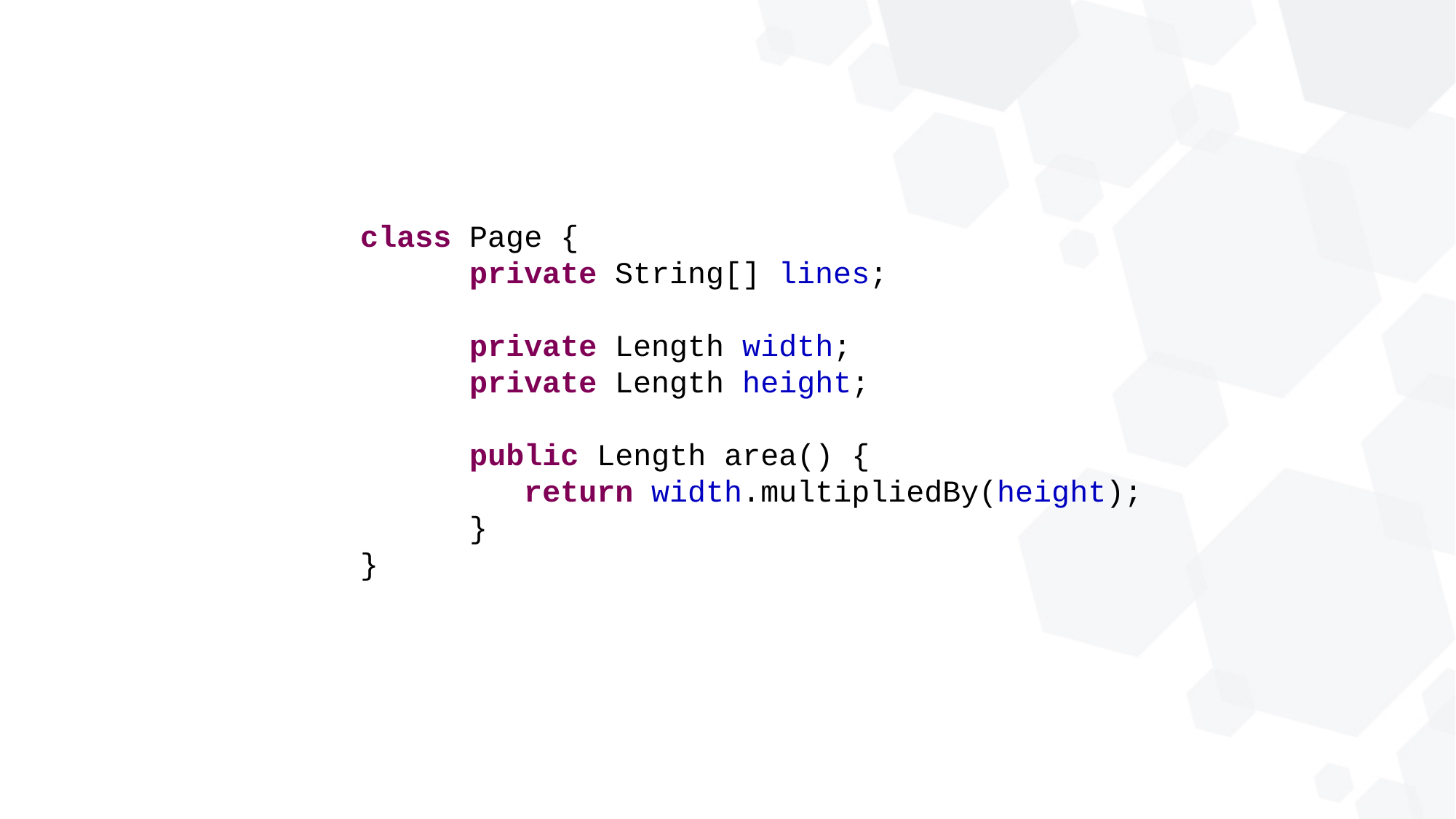

class Page {
      private String[] lines;

      private Length width;
      private Length height;

      public Length area() {
         return width.multipliedBy(height);
      }
}